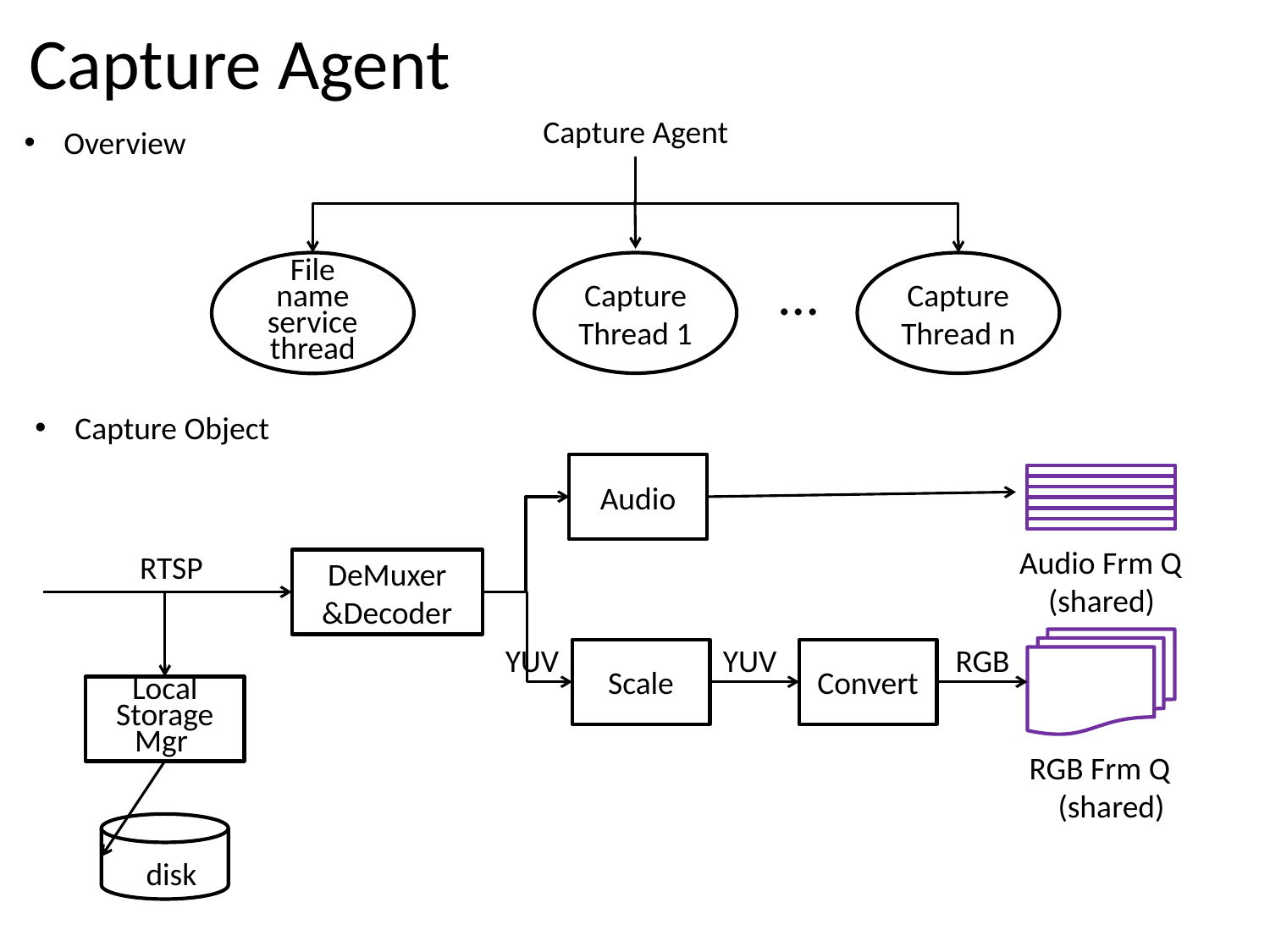

# Capture Agent
Capture Agent
Overview
File name service thread
Capture Thread 1
…
Capture Thread n
Capture Object
Audio

Audio Frm Q
    (shared)
RTSP
DeMuxer &Decoder

YUV
YUV
RGB
Scale
Convert
Local
Storage Mgr
RGB Frm Q
    (shared)

disk